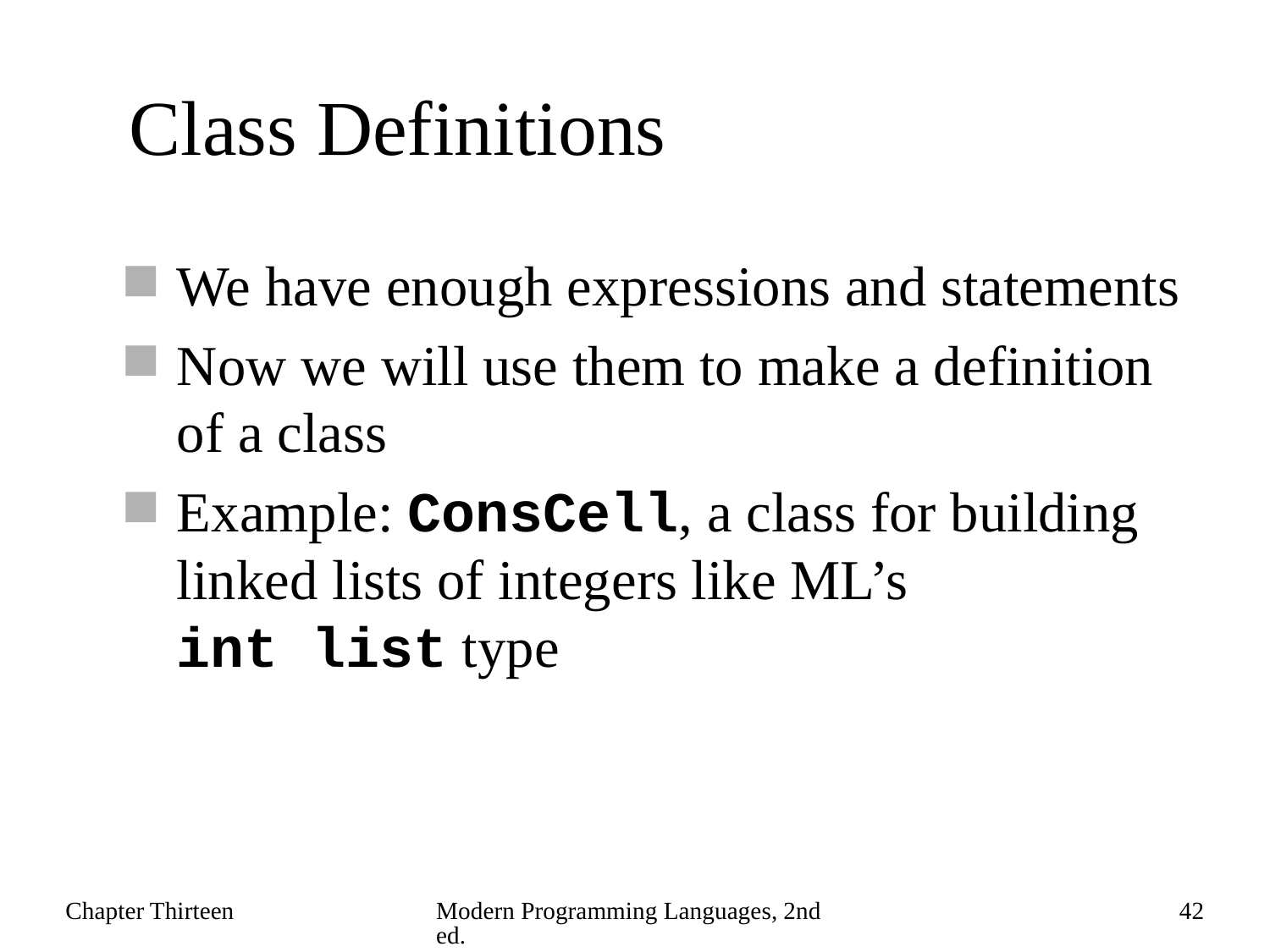

# Class Definitions
We have enough expressions and statements
Now we will use them to make a definition of a class
Example: ConsCell, a class for building linked lists of integers like ML’s
int list type
Chapter Thirteen
Modern Programming Languages, 2nd ed.
42